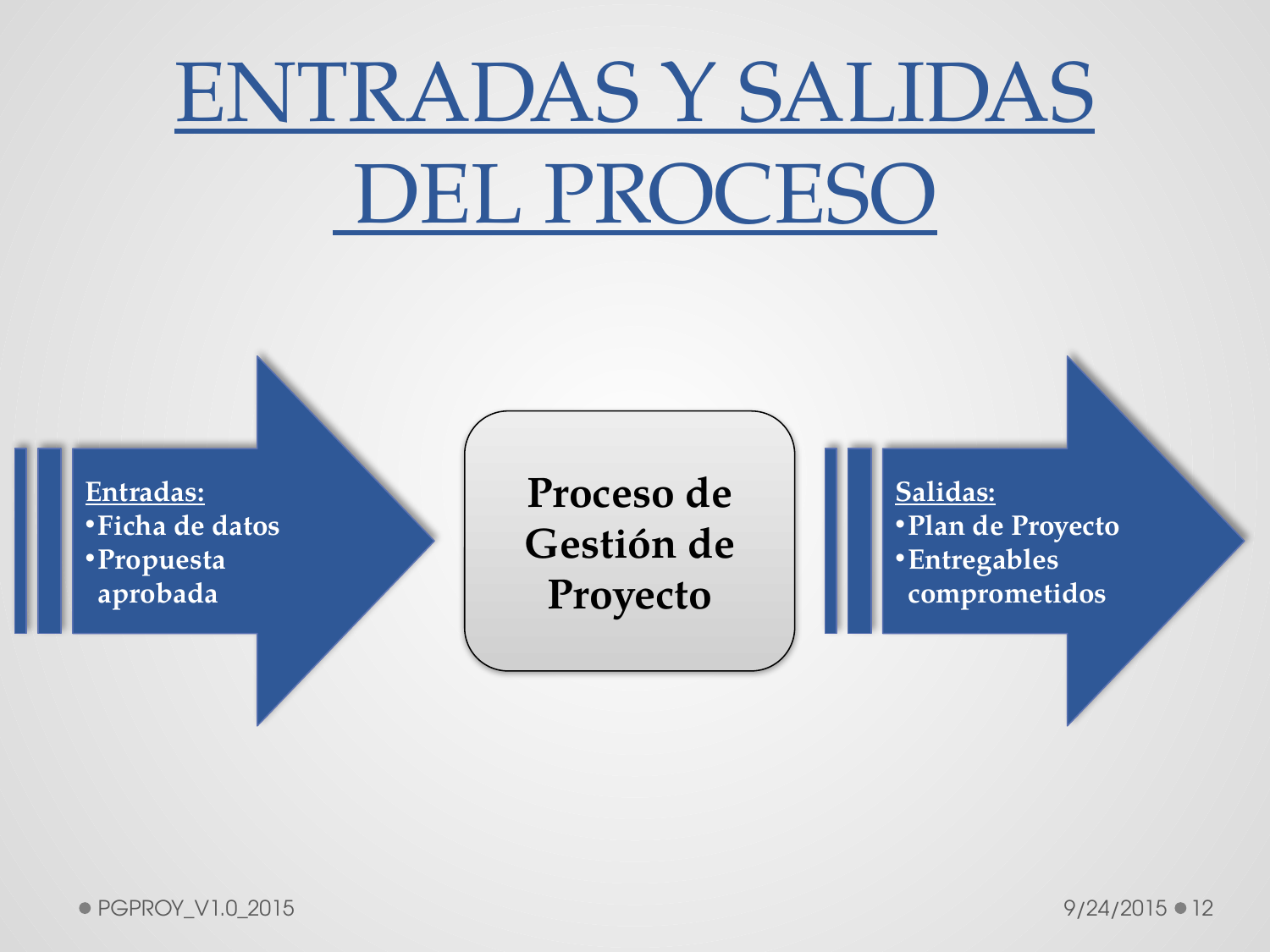

# ENTRADAS Y SALIDAS DEL PROCESO
Entradas:
Ficha de datos
Propuesta aprobada
Salidas:
Plan de Proyecto
Entregables comprometidos
Proceso de Gestión de Proyecto
PGPROY_V1.0_2015
9/24/2015
12